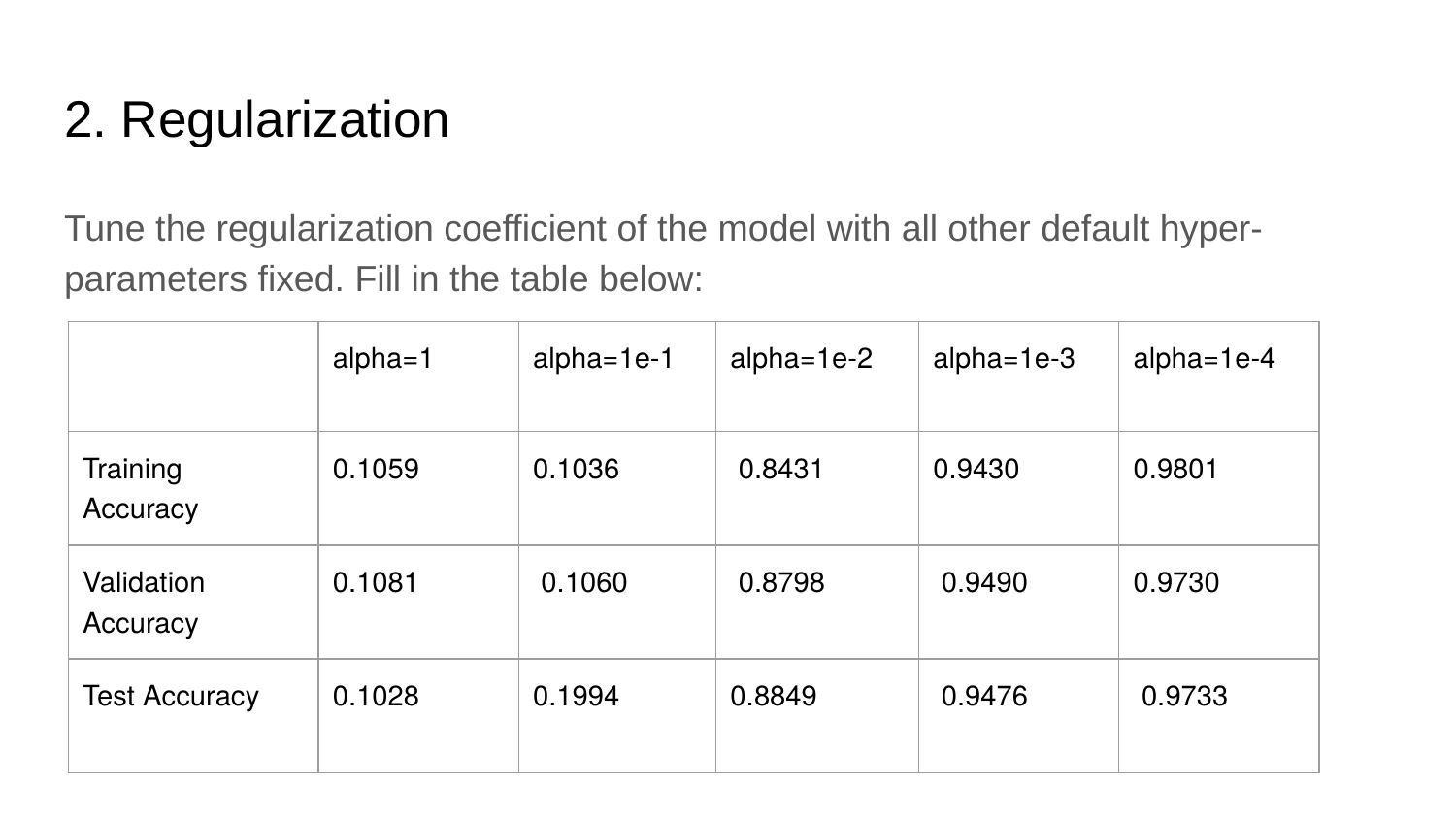

# 2. Regularization
Tune the regularization coefficient of the model with all other default hyper-parameters fixed. Fill in the table below:
|  | alpha=1 | alpha=1e-1 | alpha=1e-2 | alpha=1e-3 | alpha=1e-4 |
| --- | --- | --- | --- | --- | --- |
| Training Accuracy | 0.1059 | 0.1036 | 0.8431 | 0.9430 | 0.9801 |
| Validation Accuracy | 0.1081 | 0.1060 | 0.8798 | 0.9490 | 0.9730 |
| Test Accuracy | 0.1028 | 0.1994 | 0.8849 | 0.9476 | 0.9733 |